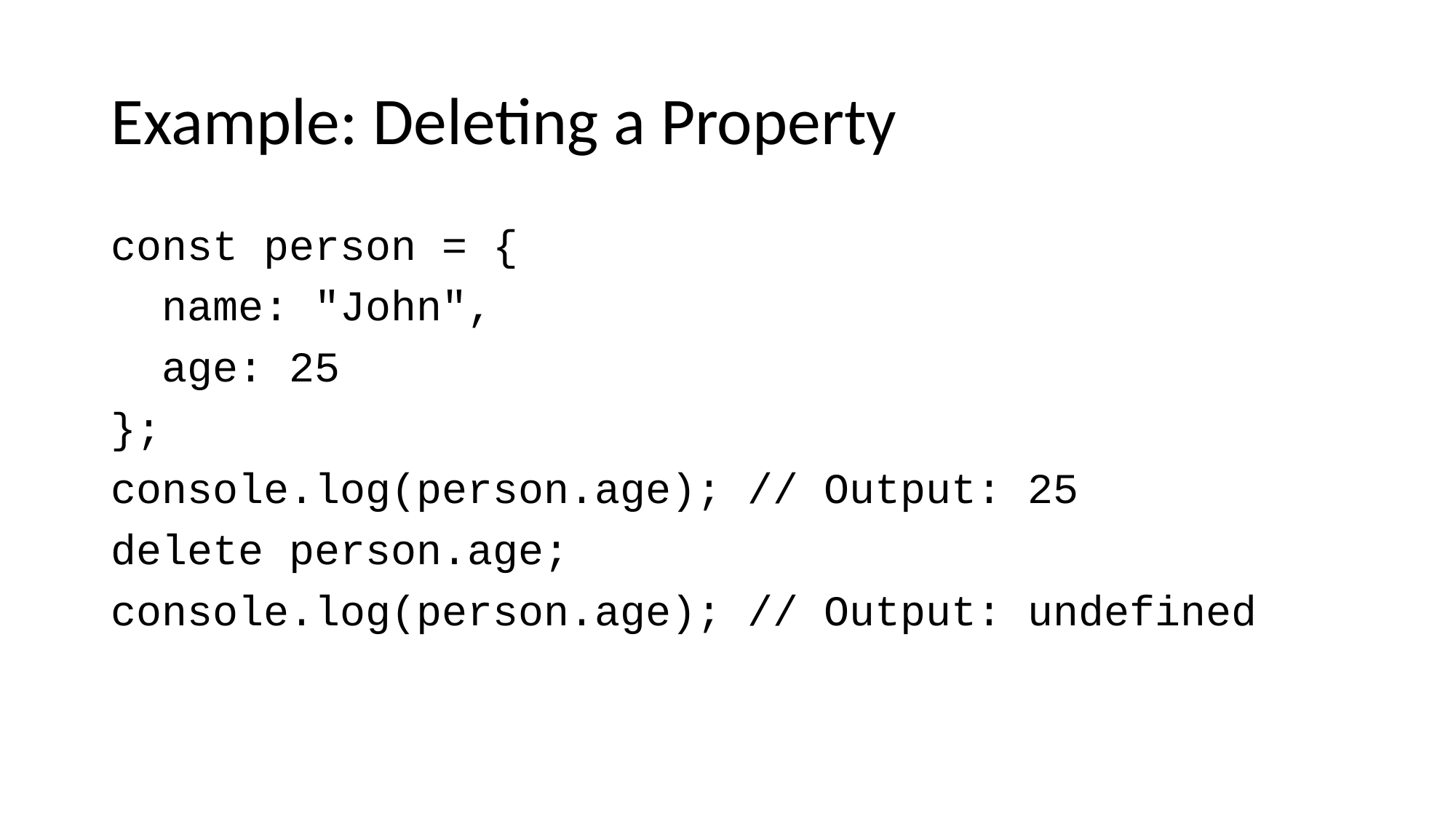

# Example: Deleting a Property
const person = {
  name: "John",
  age: 25
};
console.log(person.age); // Output: 25
delete person.age;
console.log(person.age); // Output: undefined